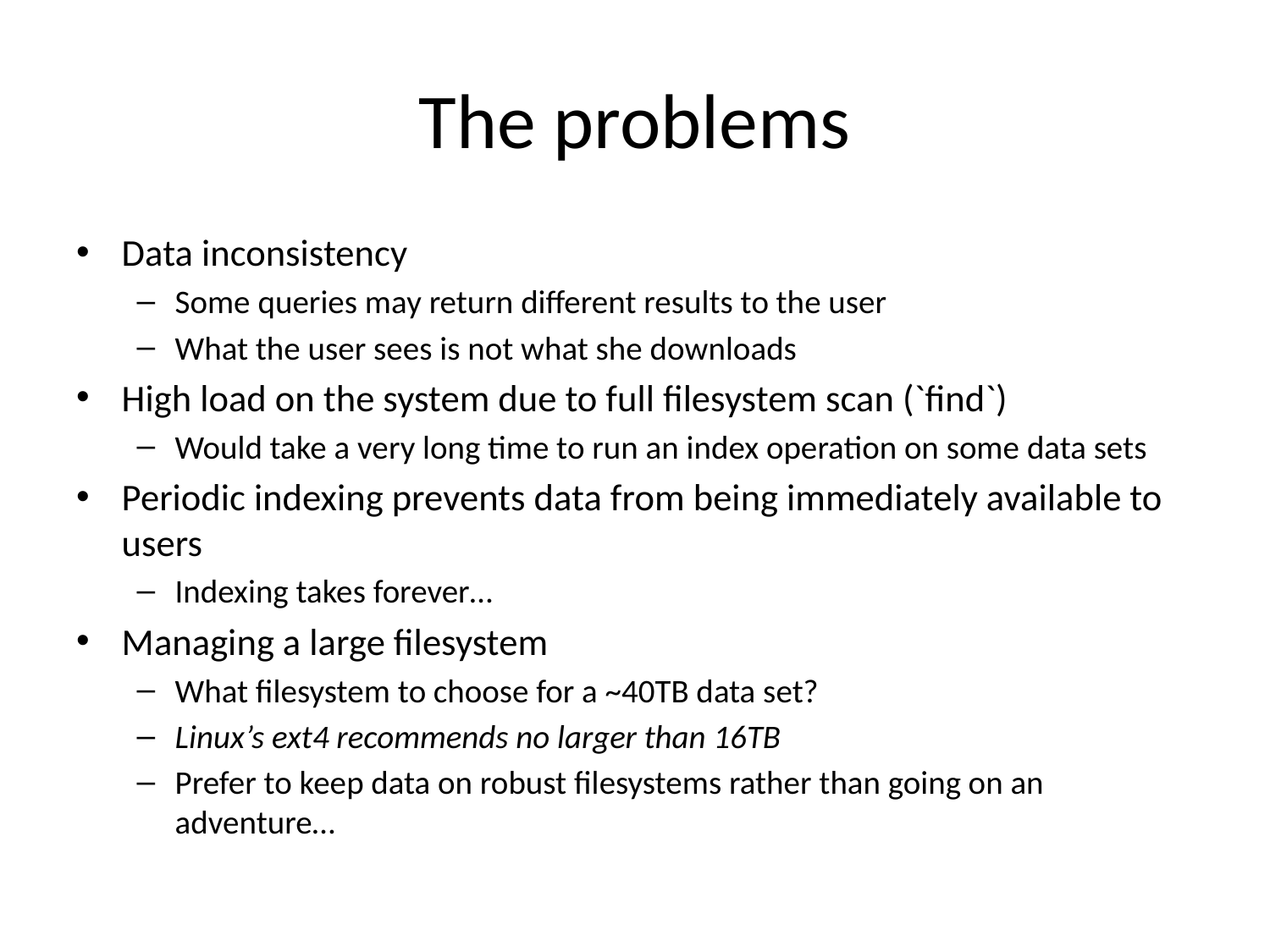

# The problems
Data inconsistency
Some queries may return different results to the user
What the user sees is not what she downloads
High load on the system due to full filesystem scan (`find`)
Would take a very long time to run an index operation on some data sets
Periodic indexing prevents data from being immediately available to users
Indexing takes forever…
Managing a large filesystem
What filesystem to choose for a ~40TB data set?
Linux’s ext4 recommends no larger than 16TB
Prefer to keep data on robust filesystems rather than going on an adventure…